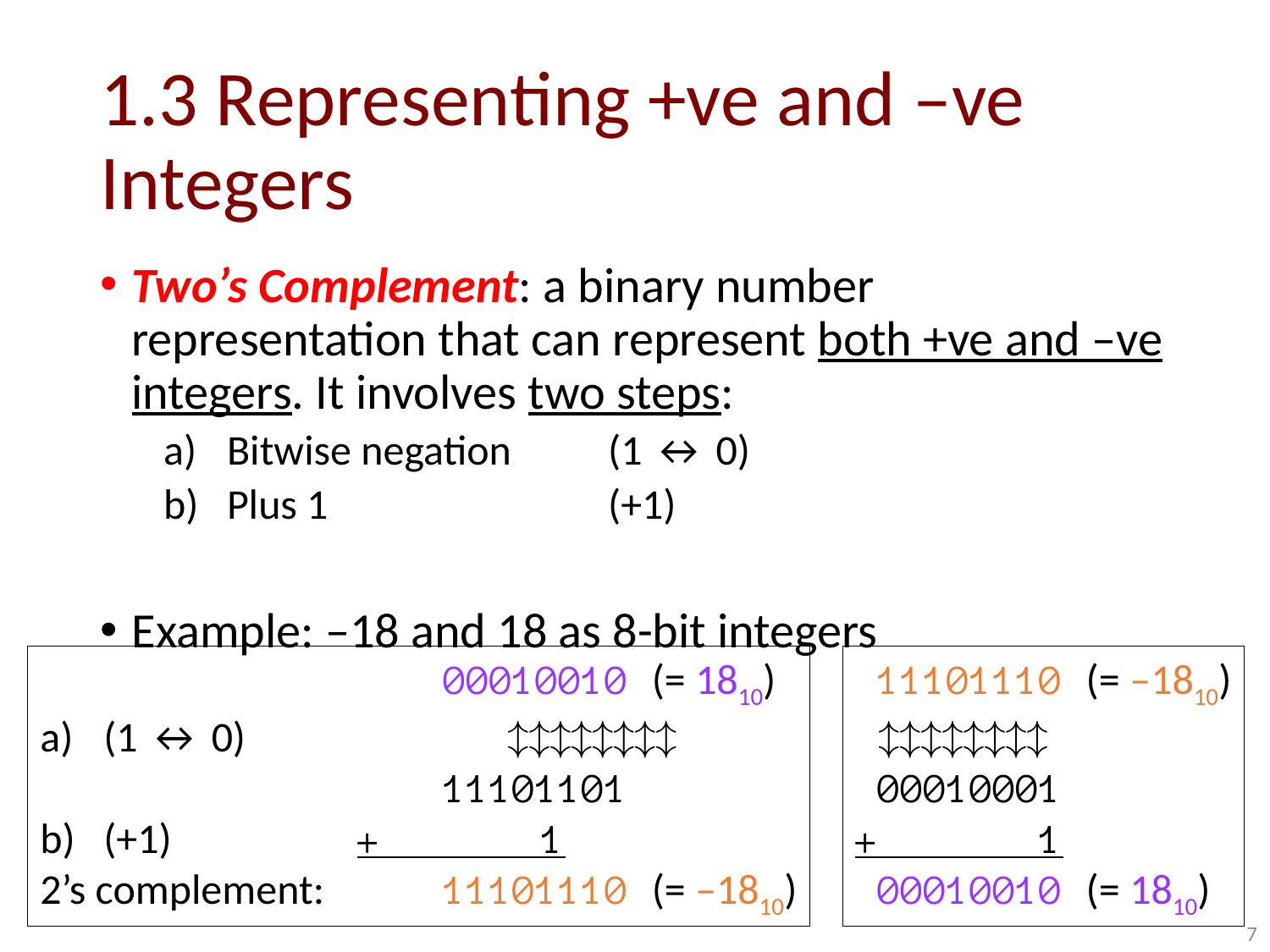

# 1.3 Representing +ve and –ve Integers
Two’s Complement: a binary number representation that can represent both +ve and –ve integers. It involves two steps:
Bitwise negation	(1 ↔ 0)
Plus 1			(+1)

Example: –18 and 18 as 8-bit integers
			 00010010 (= 1810)
(1 ↔ 0)		 ↕↕↕↕↕↕↕↕
			 11101101
(+1)		+       1
2’s complement:	 11101110 (= –1810)
 11101110 (= –1810)
 ↕↕↕↕↕↕↕↕
 00010001
+       1
 00010010 (= 1810)
7